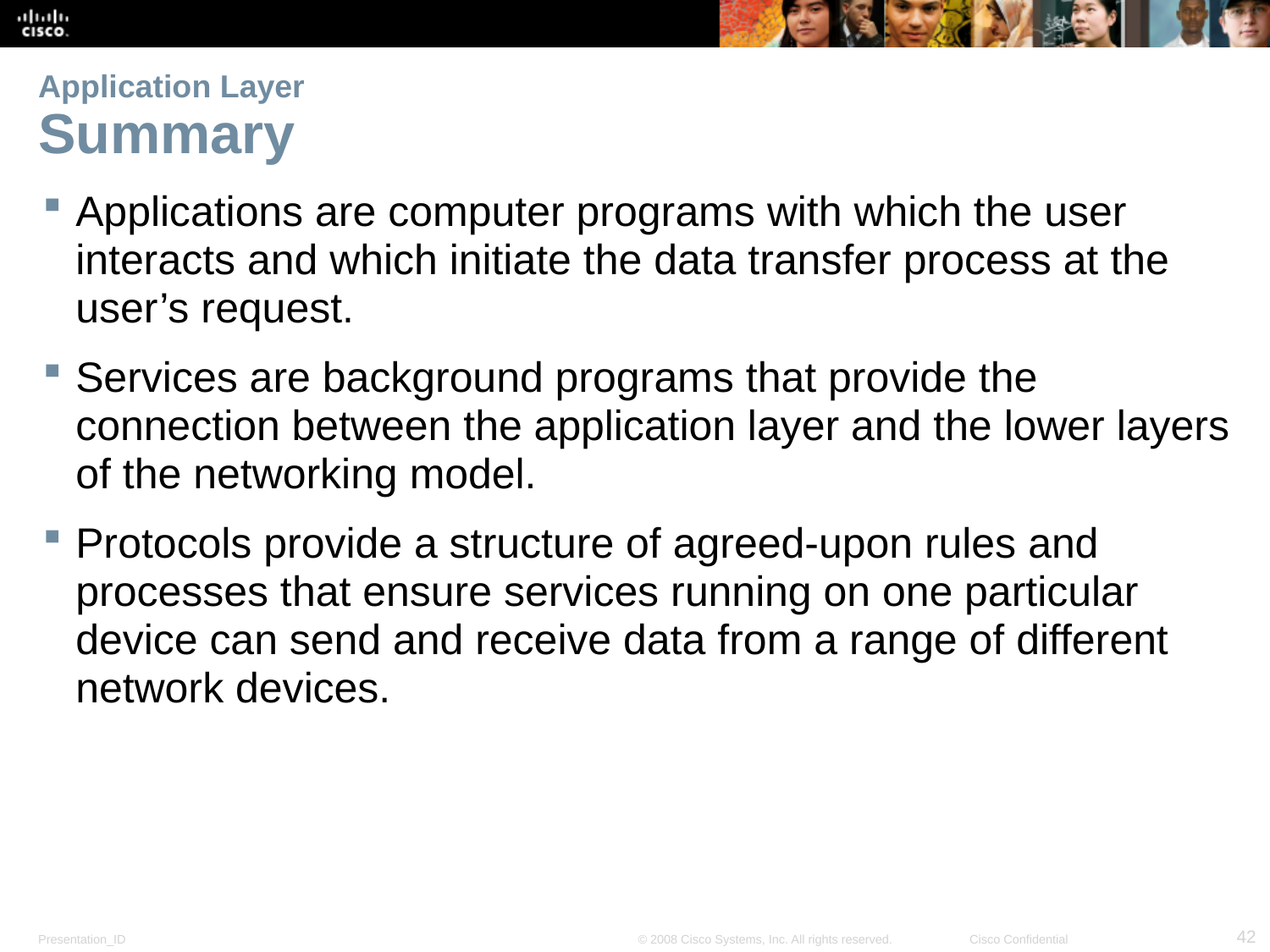

# Application Layer Summary
Applications are computer programs with which the user interacts and which initiate the data transfer process at the user’s request.
Services are background programs that provide the connection between the application layer and the lower layers of the networking model.
Protocols provide a structure of agreed-upon rules and processes that ensure services running on one particular device can send and receive data from a range of different network devices.